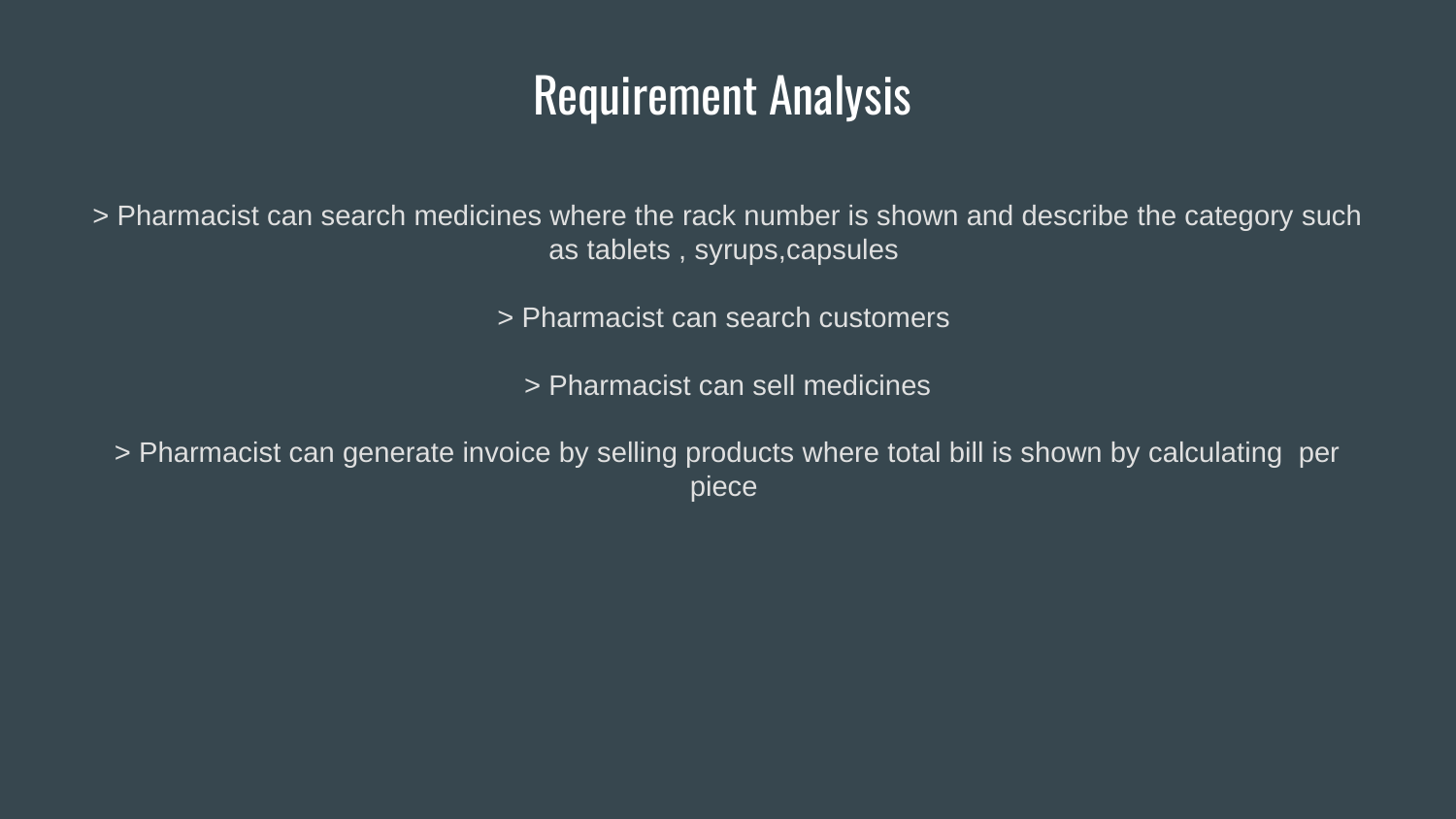

# Requirement Analysis
> Pharmacist can search medicines where the rack number is shown and describe the category such as tablets , syrups,capsules

> Pharmacist can search customers

> Pharmacist can sell medicines

> Pharmacist can generate invoice by selling products where total bill is shown by calculating  per piece